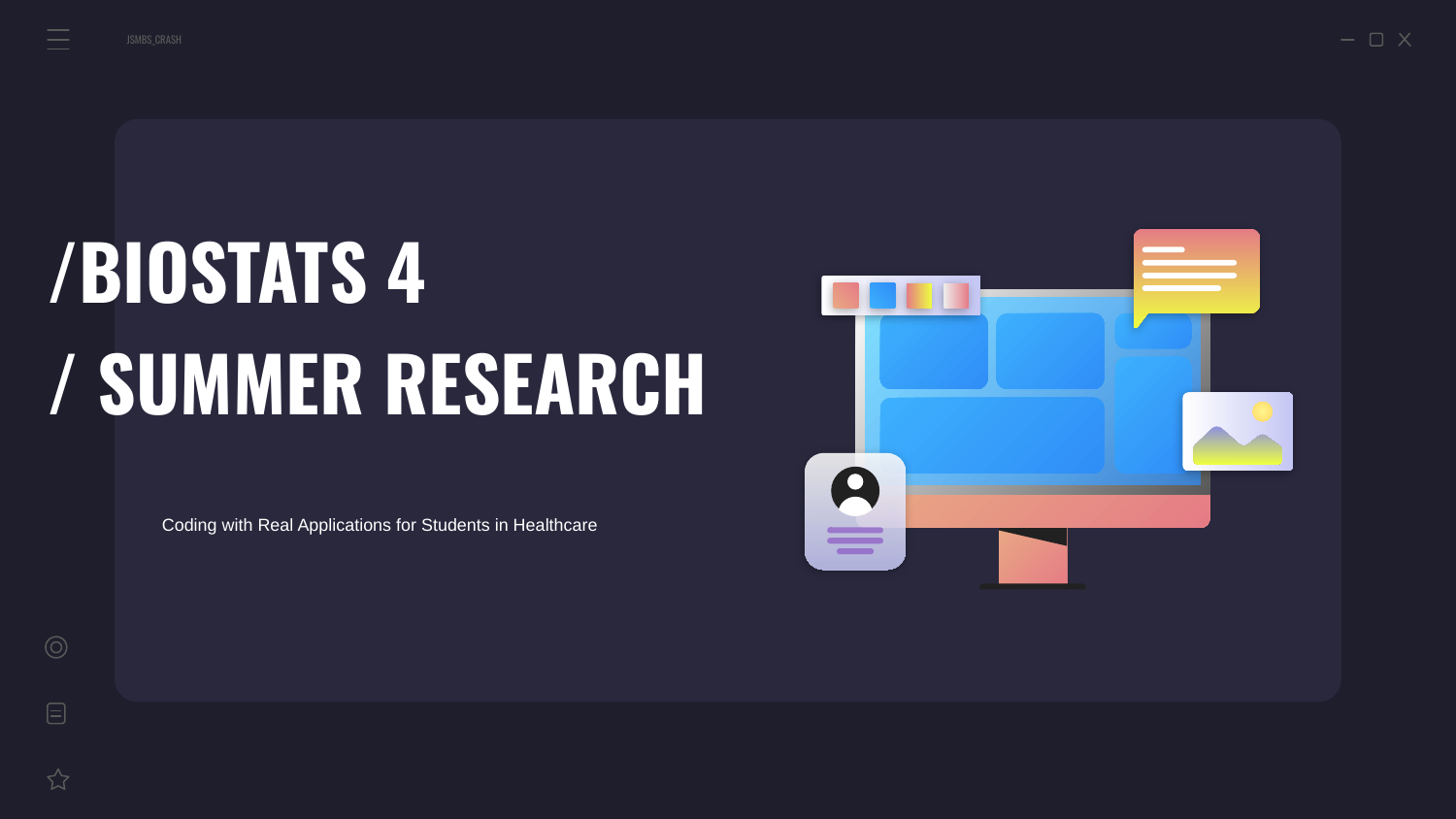

JSMBS_CRASH

# /BIOSTATS 4
/ SUMMER RESEARCH

Coding with Real Applications for Students in Healthcare